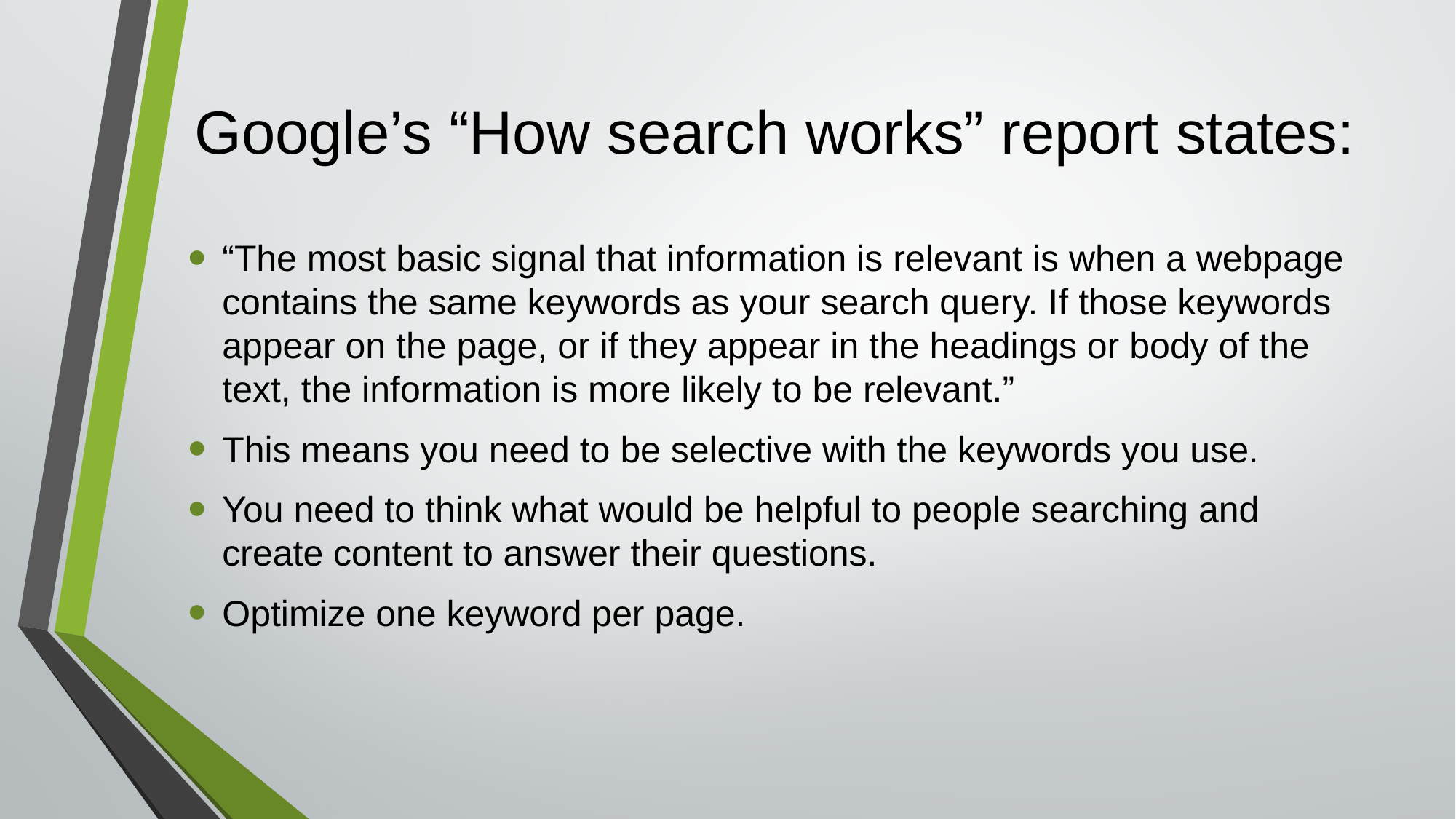

# Google’s “How search works” report states:
“The most basic signal that information is relevant is when a webpage contains the same keywords as your search query. If those keywords appear on the page, or if they appear in the headings or body of the text, the information is more likely to be relevant.”
This means you need to be selective with the keywords you use.
You need to think what would be helpful to people searching and create content to answer their questions.
Optimize one keyword per page.